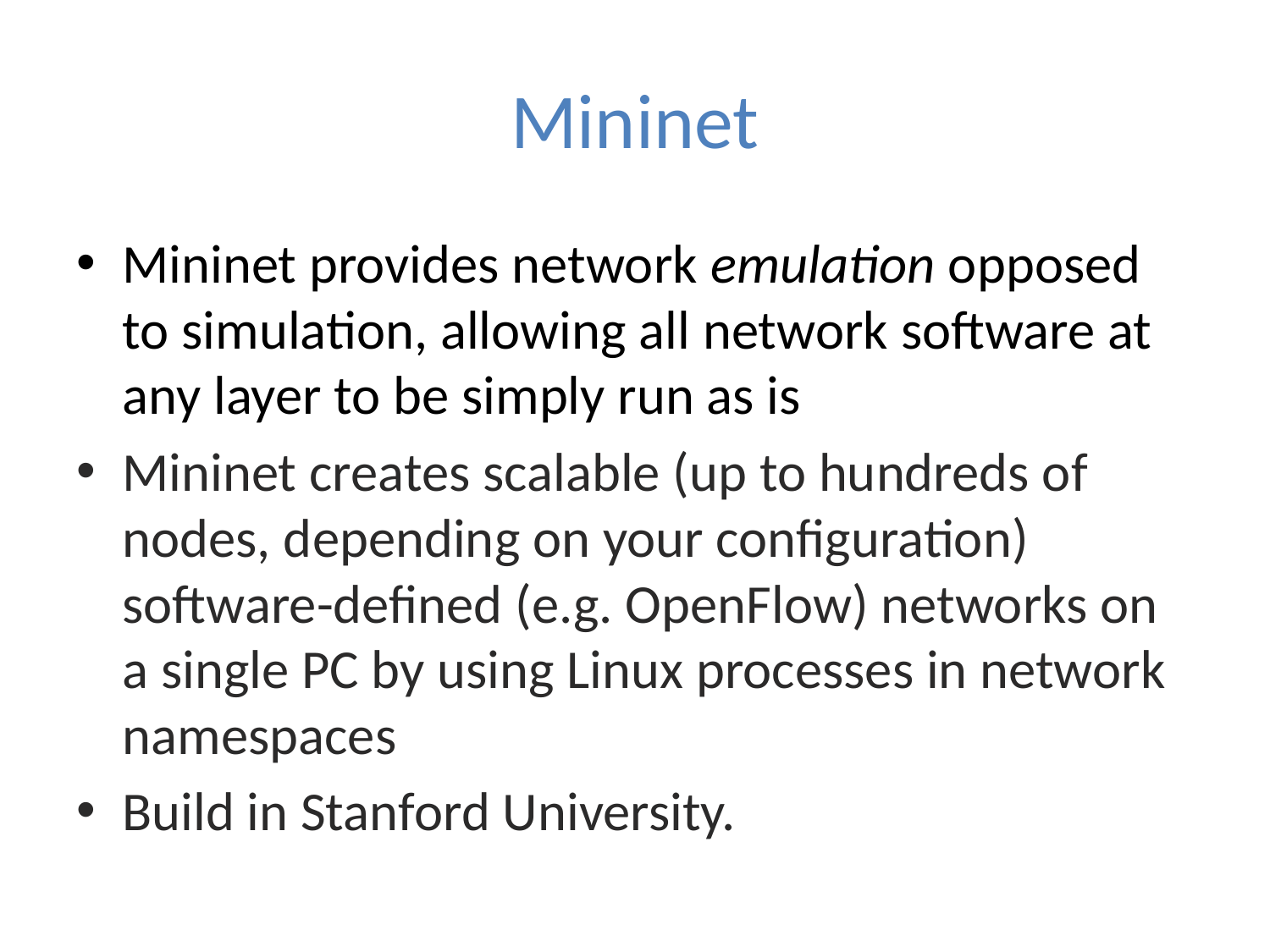

# Mininet
Mininet provides network emulation opposed to simulation, allowing all network software at any layer to be simply run as is
Mininet creates scalable (up to hundreds of nodes, depending on your configuration) software-defined (e.g. OpenFlow) networks on a single PC by using Linux processes in network namespaces
Build in Stanford University.